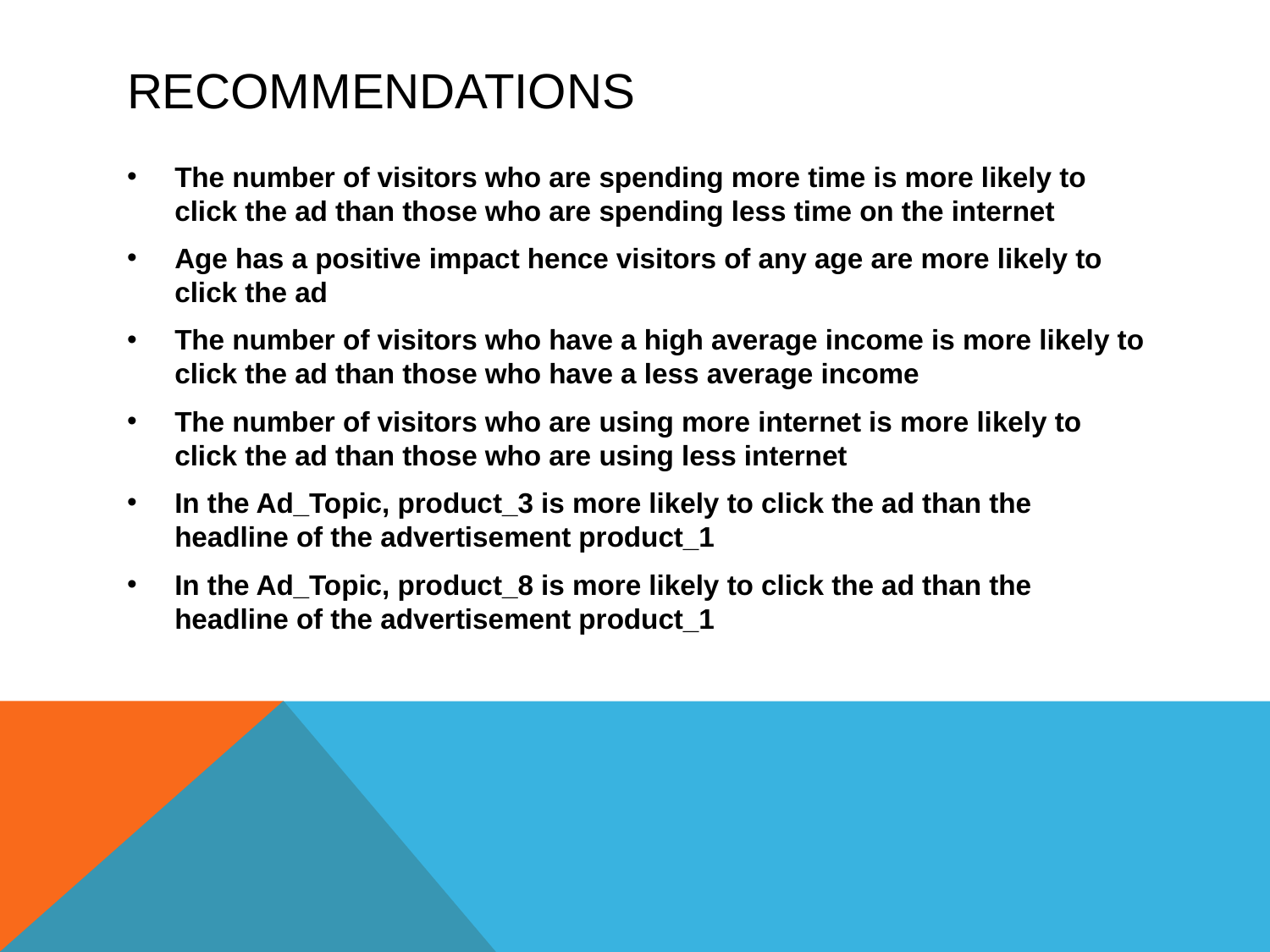

# Recommendations
The number of visitors who are spending more time is more likely to click the ad than those who are spending less time on the internet
Age has a positive impact hence visitors of any age are more likely to click the ad
The number of visitors who have a high average income is more likely to click the ad than those who have a less average income
The number of visitors who are using more internet is more likely to click the ad than those who are using less internet
In the Ad_Topic, product_3 is more likely to click the ad than the headline of the advertisement product_1
In the Ad_Topic, product_8 is more likely to click the ad than the headline of the advertisement product_1